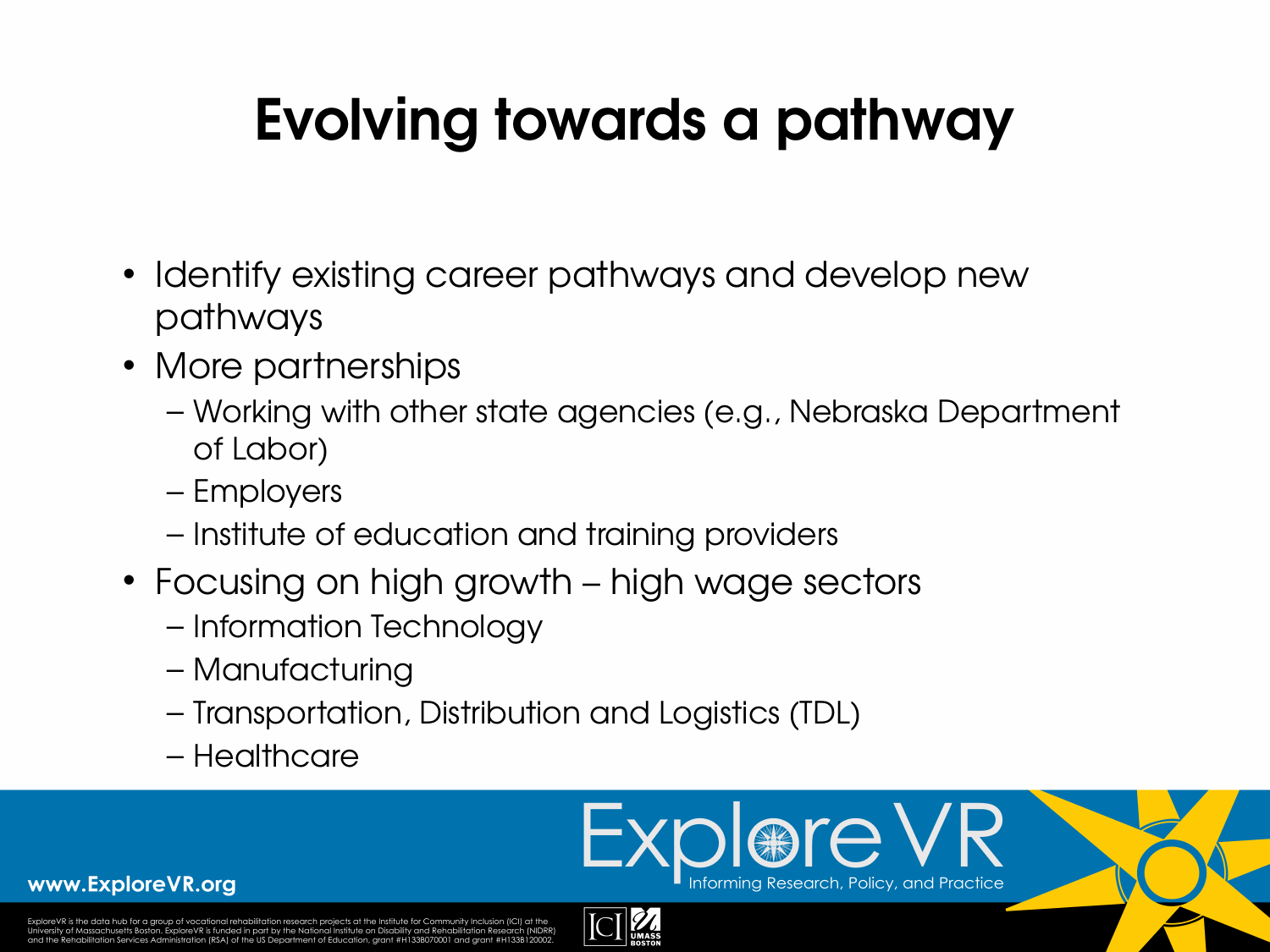

# Evolving towards a pathway
Identify existing career pathways and develop new pathways
More partnerships
Working with other state agencies (e.g., Nebraska Department of Labor)
Employers
Institute of education and training providers
Focusing on high growth – high wage sectors
Information Technology
Manufacturing
Transportation, Distribution and Logistics (TDL)
Healthcare